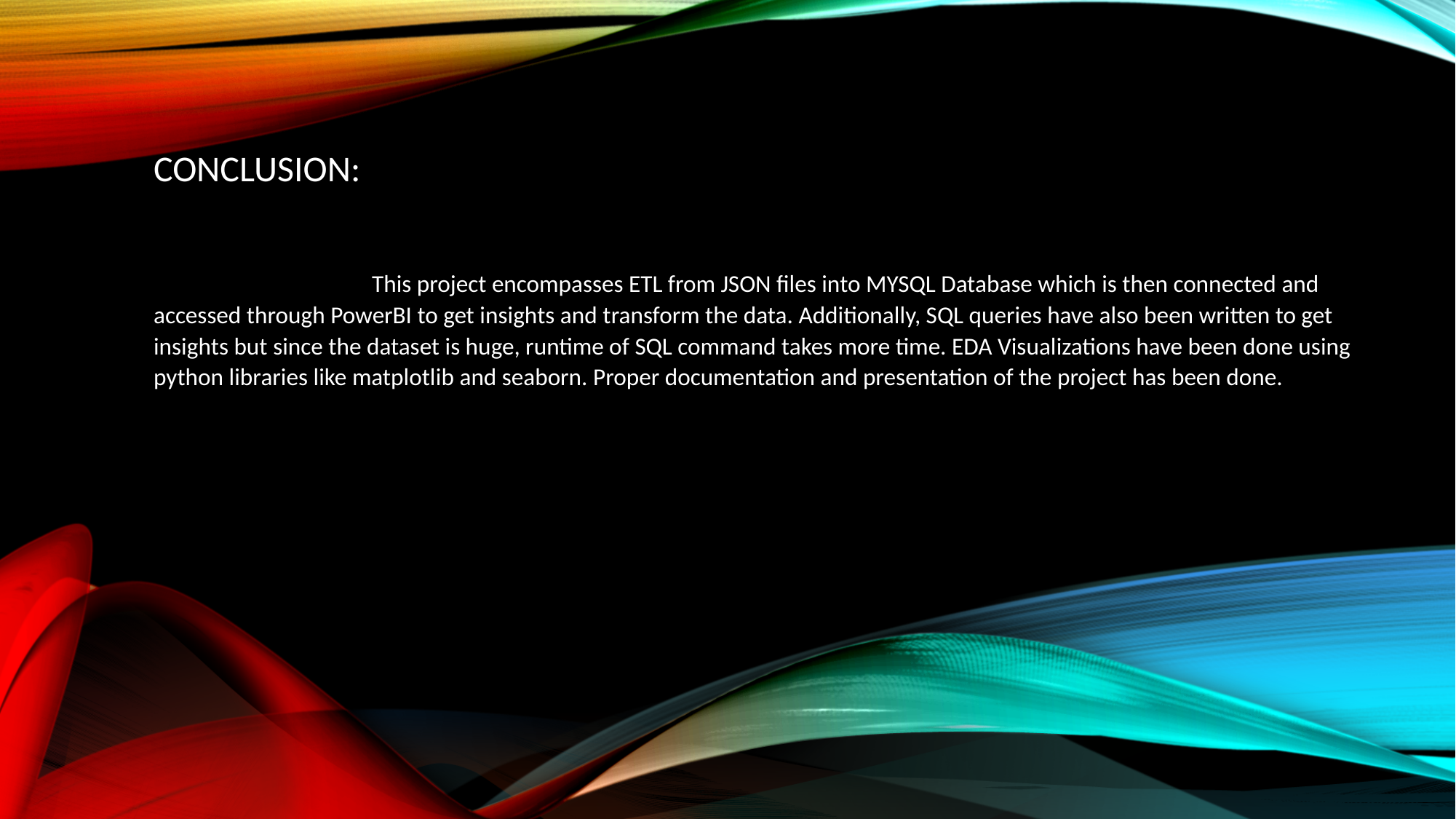

CONCLUSION:

		This project encompasses ETL from JSON files into MYSQL Database which is then connected and accessed through PowerBI to get insights and transform the data. Additionally, SQL queries have also been written to get insights but since the dataset is huge, runtime of SQL command takes more time. EDA Visualizations have been done using python libraries like matplotlib and seaborn. Proper documentation and presentation of the project has been done.